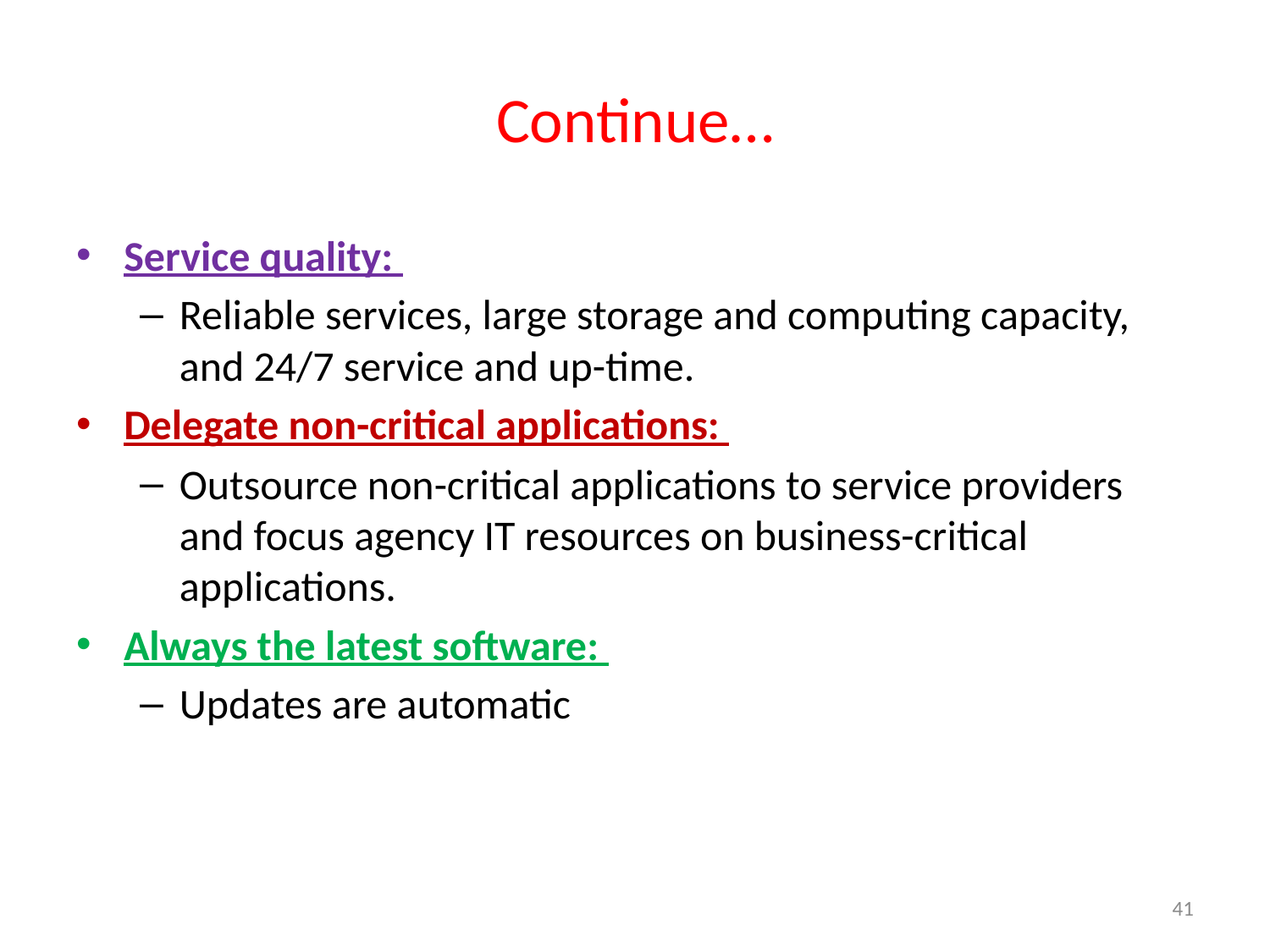

# Continue…
Service quality:
Reliable services, large storage and computing capacity, and 24/7 service and up-time.
Delegate non-critical applications:
Outsource non-critical applications to service providers and focus agency IT resources on business-critical applications.
Always the latest software:
Updates are automatic

41